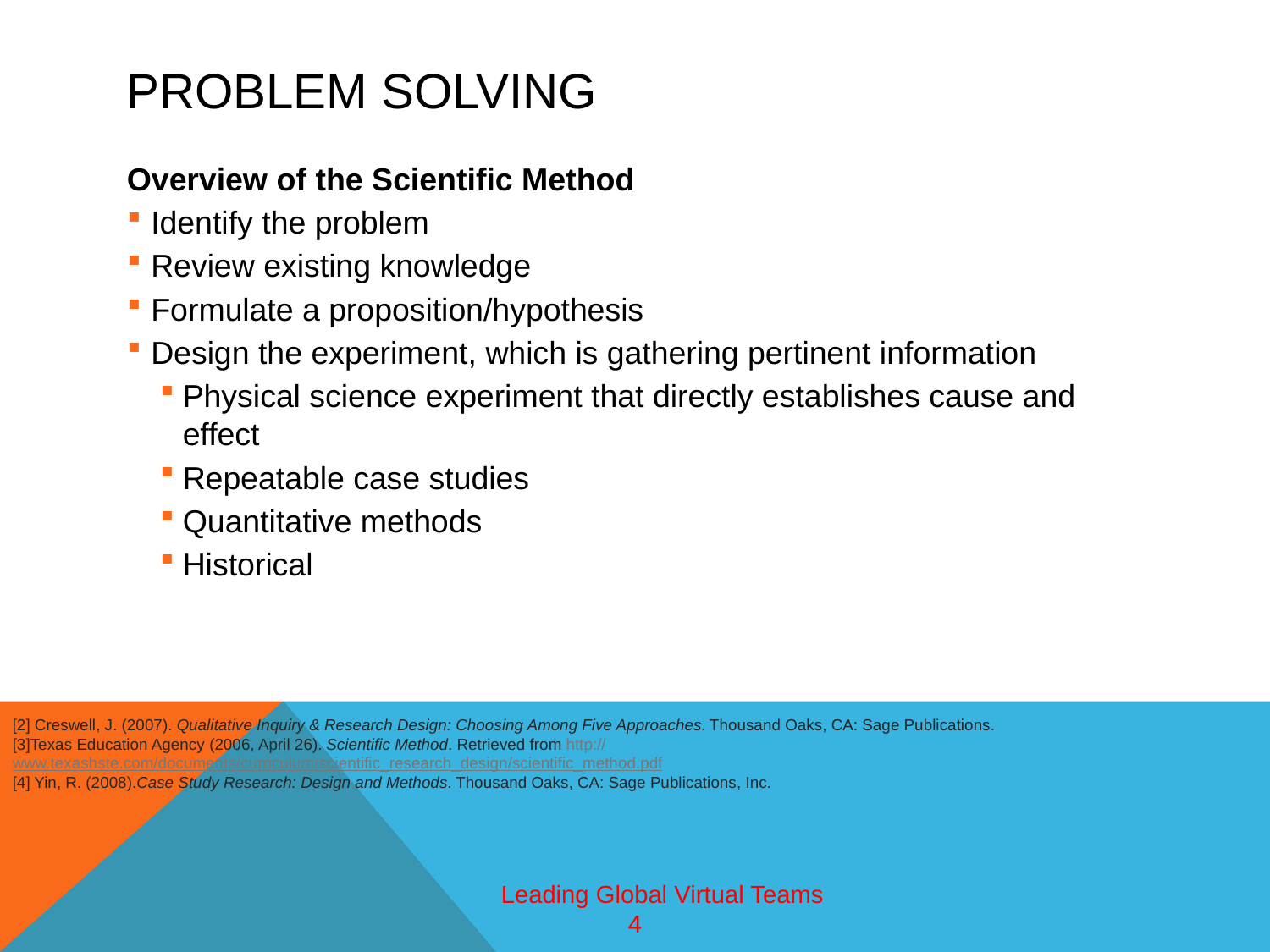

# Problem solving
Overview of the Scientific Method
Identify the problem
Review existing knowledge
Formulate a proposition/hypothesis
Design the experiment, which is gathering pertinent information
Physical science experiment that directly establishes cause and effect
Repeatable case studies
Quantitative methods
Historical

[2] Creswell, J. (2007). Qualitative Inquiry & Research Design: Choosing Among Five Approaches. Thousand Oaks, CA: Sage Publications.
[3]Texas Education Agency (2006, April 26). Scientific Method. Retrieved from http://www.texashste.com/documents/curriculum/scientific_research_design/scientific_method.pdf
[4] Yin, R. (2008).Case Study Research: Design and Methods. Thousand Oaks, CA: Sage Publications, Inc.